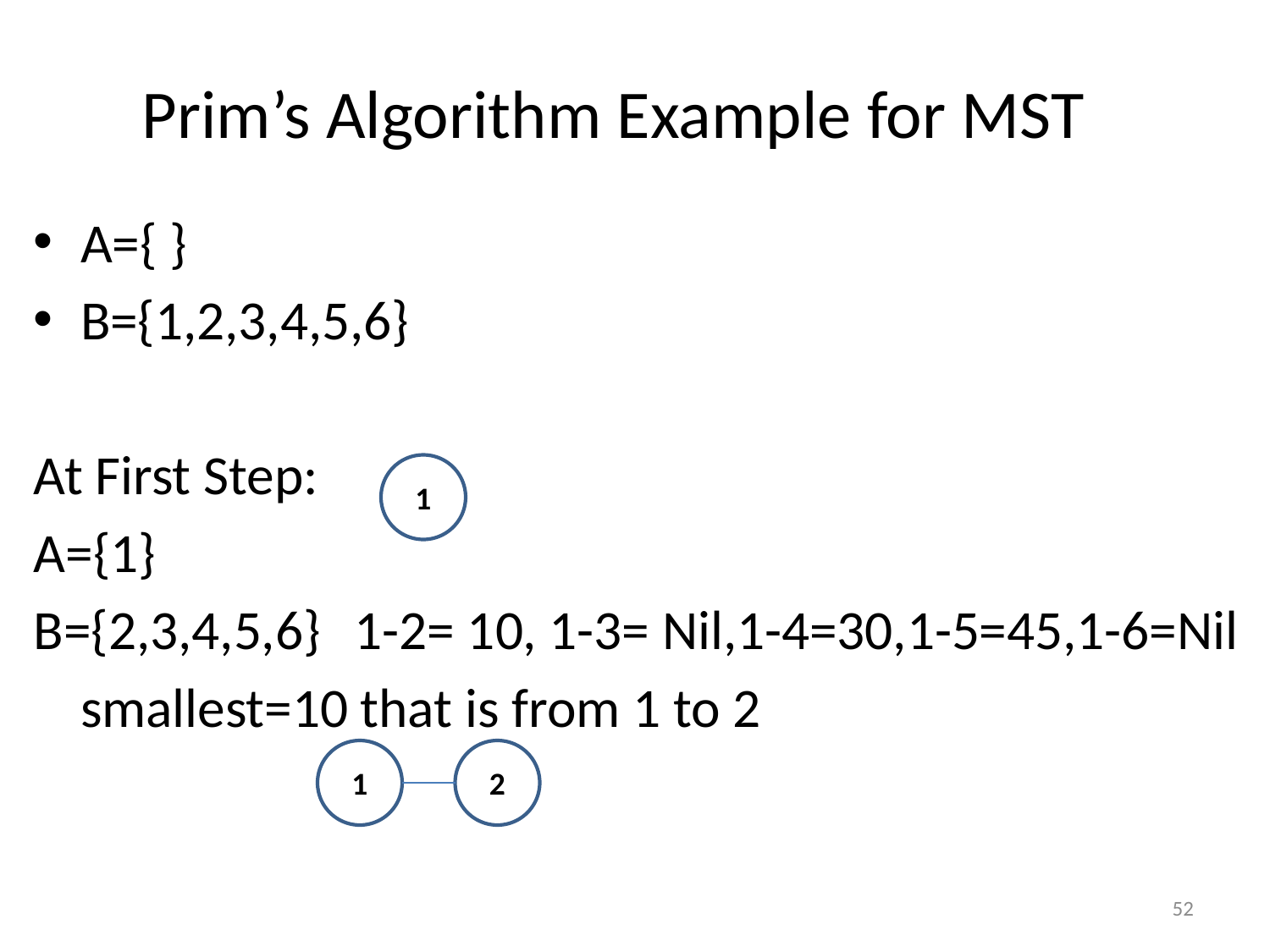

# Prim’s Algorithm Example for MST
A={ }
B={1,2,3,4,5,6}

At First Step:
A={1}
B={2,3,4,5,6}	  1-2= 10, 1-3= Nil,1-4=30,1-5=45,1-6=Nil
					smallest=10 that is from 1 to 2

1
1
2
52